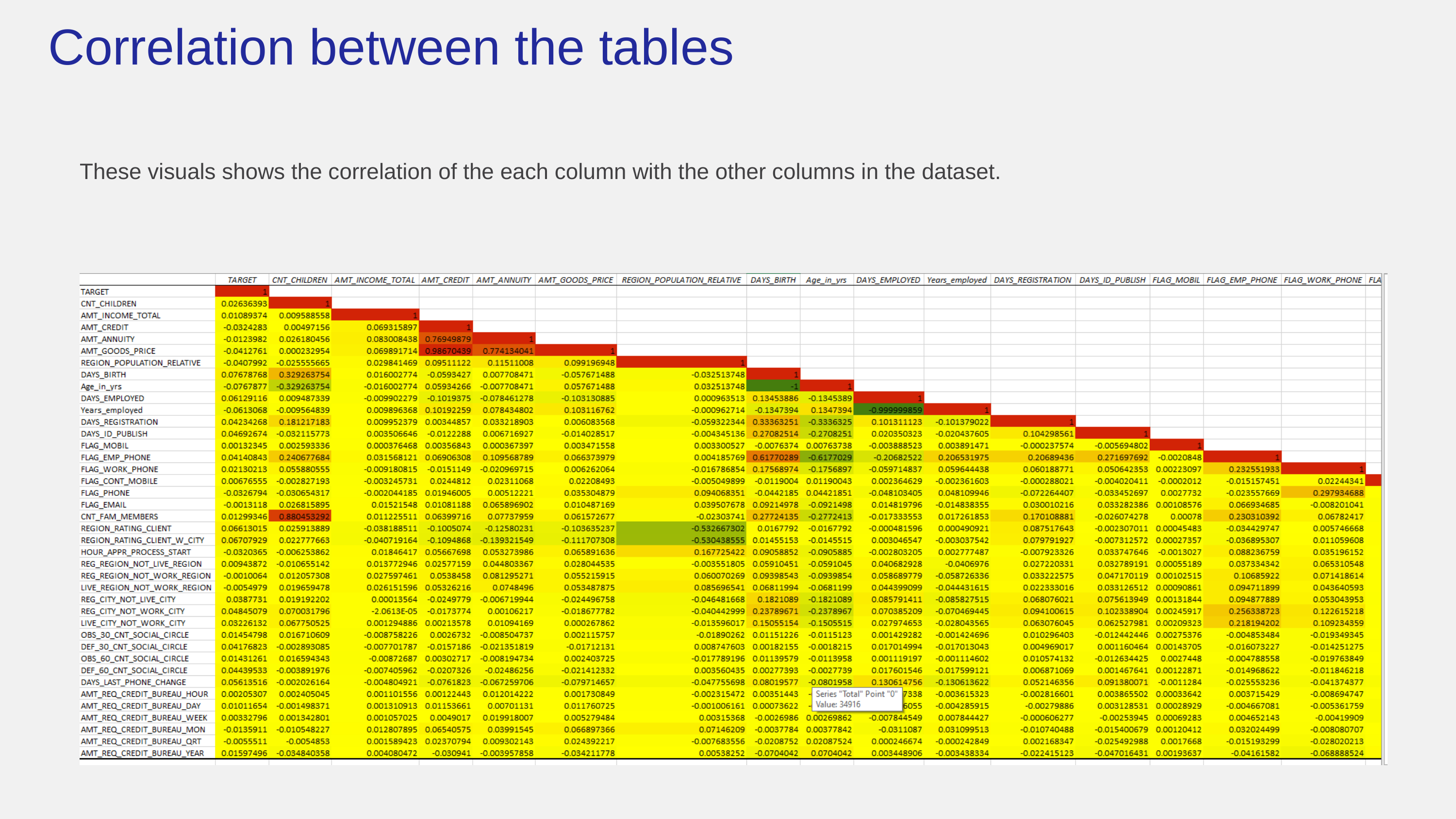

Correlation between the tables
These visuals shows the correlation of the each column with the other columns in the dataset.